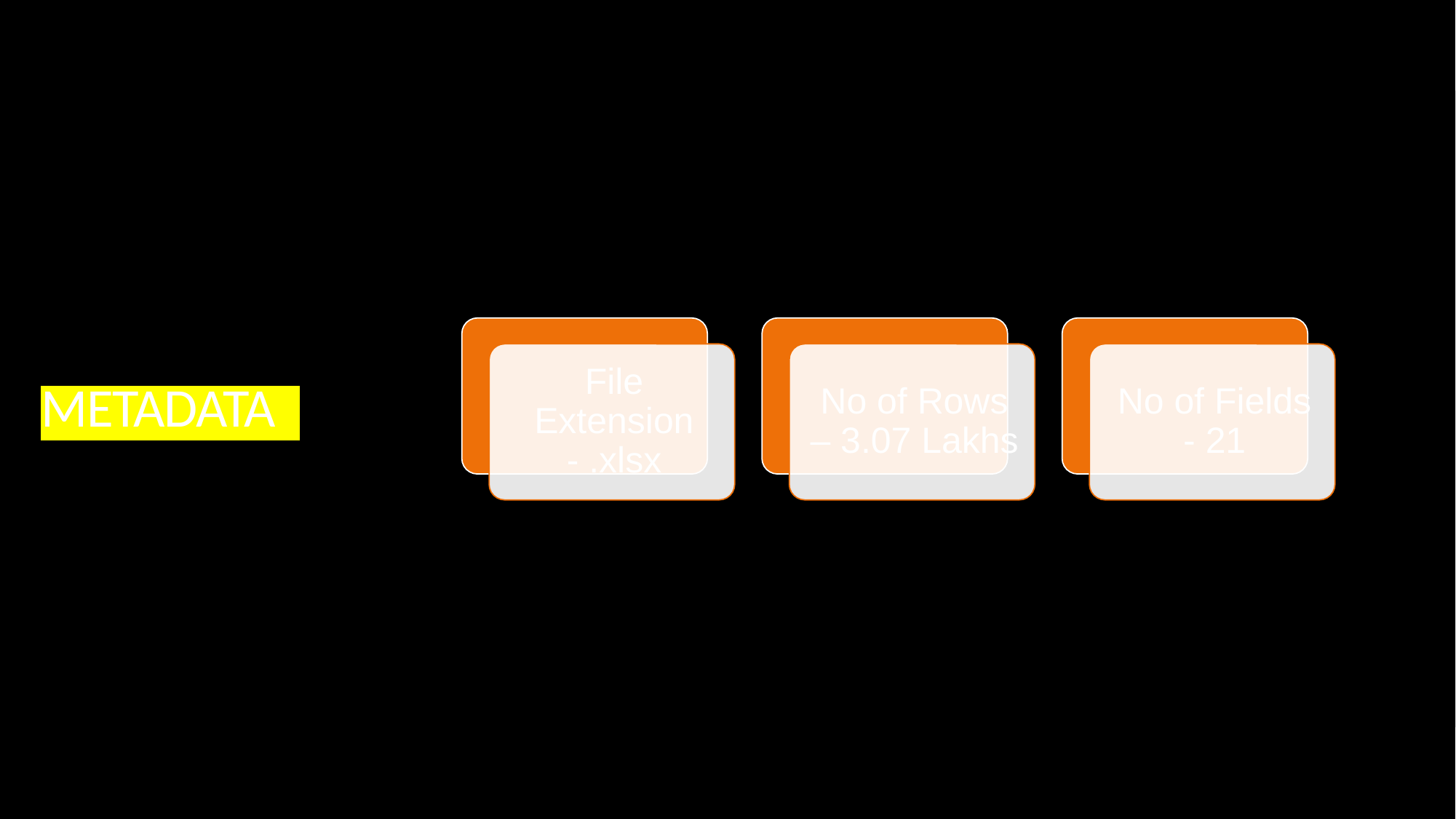

File Extension - .xlsx
No of Rows – 3.07 Lakhs
No of Fields - 21
# METADATA